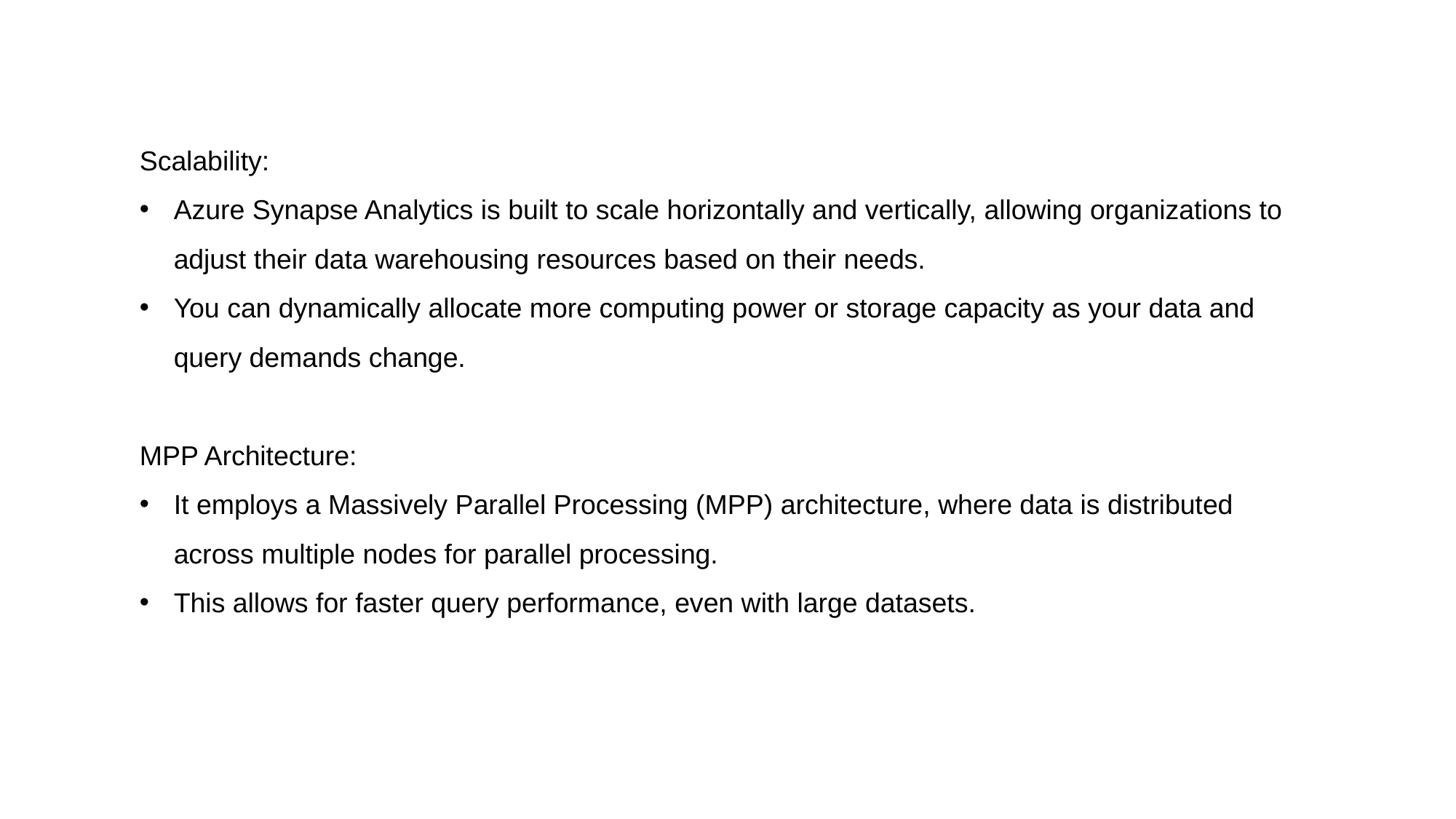

Scalability:
Azure Synapse Analytics is built to scale horizontally and vertically, allowing organizations to adjust their data warehousing resources based on their needs.
You can dynamically allocate more computing power or storage capacity as your data and query demands change.

MPP Architecture:
It employs a Massively Parallel Processing (MPP) architecture, where data is distributed across multiple nodes for parallel processing.
This allows for faster query performance, even with large datasets.